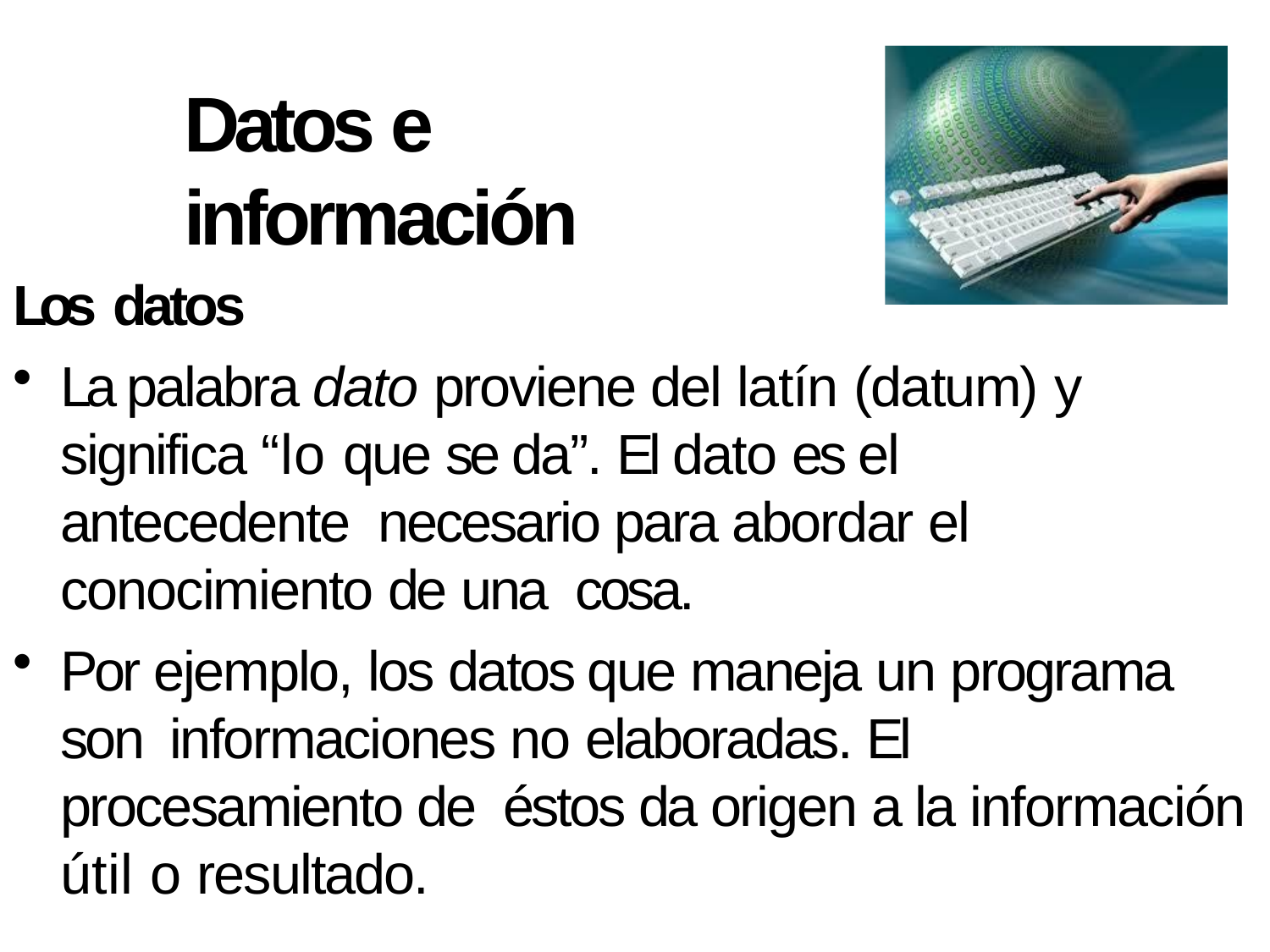

# Datos e información
Los datos
La palabra dato proviene del latín (datum) y
significa “lo que se da”. El dato es el antecedente  necesario para abordar el conocimiento de una  cosa.
Por ejemplo, los datos que maneja un programa son  informaciones no elaboradas. El procesamiento de  éstos da origen a la información útil o resultado.